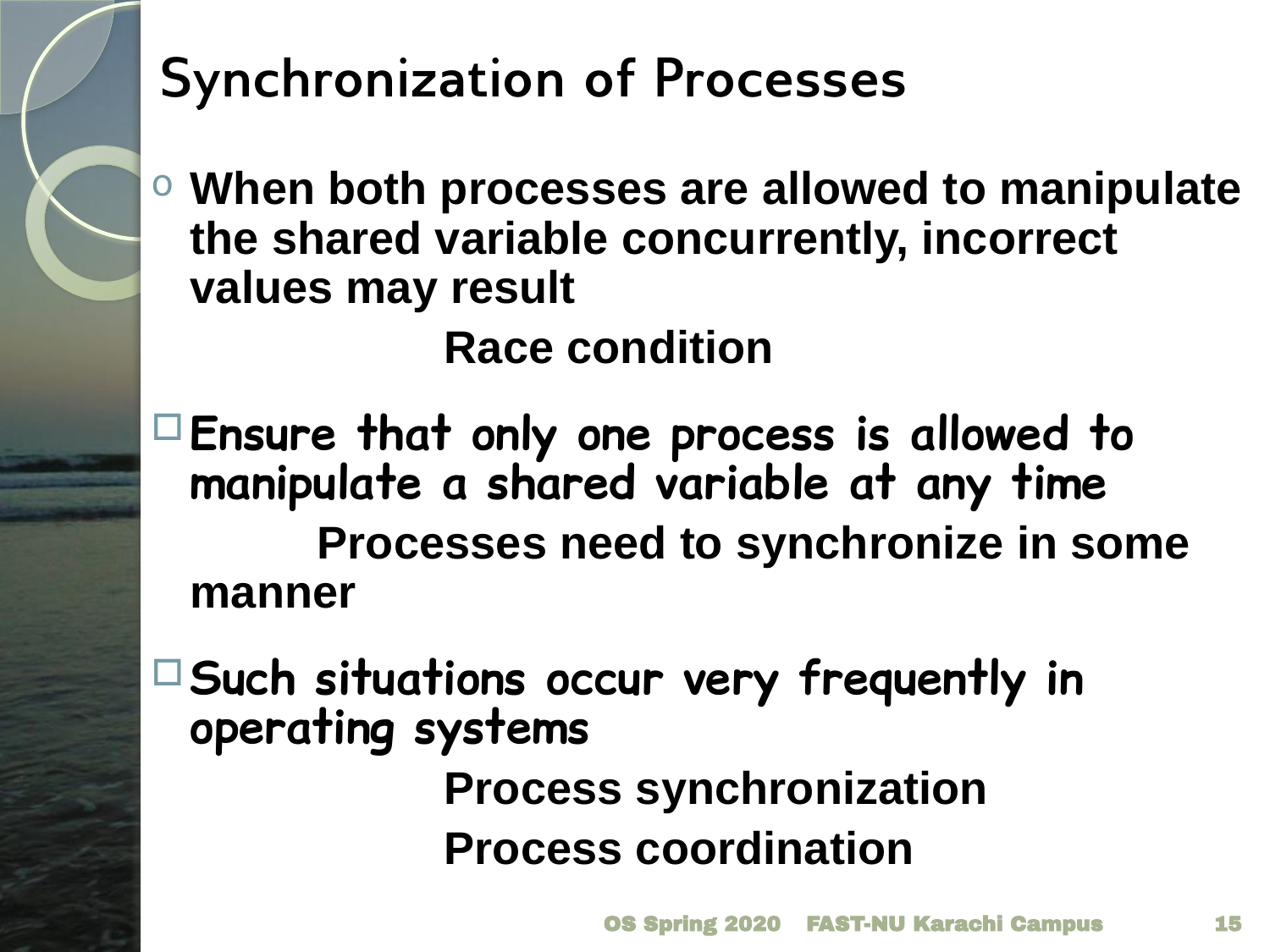

# Synchronization of Processes
When both processes are allowed to manipulate the shared variable concurrently, incorrect values may result
			Race condition

Ensure that only one process is allowed to manipulate a shared variable at any time
		Processes need to synchronize in some 	manner

Such situations occur very frequently in operating systems
			Process synchronization
			Process coordination
OS Spring 2020
FAST-NU Karachi Campus
15